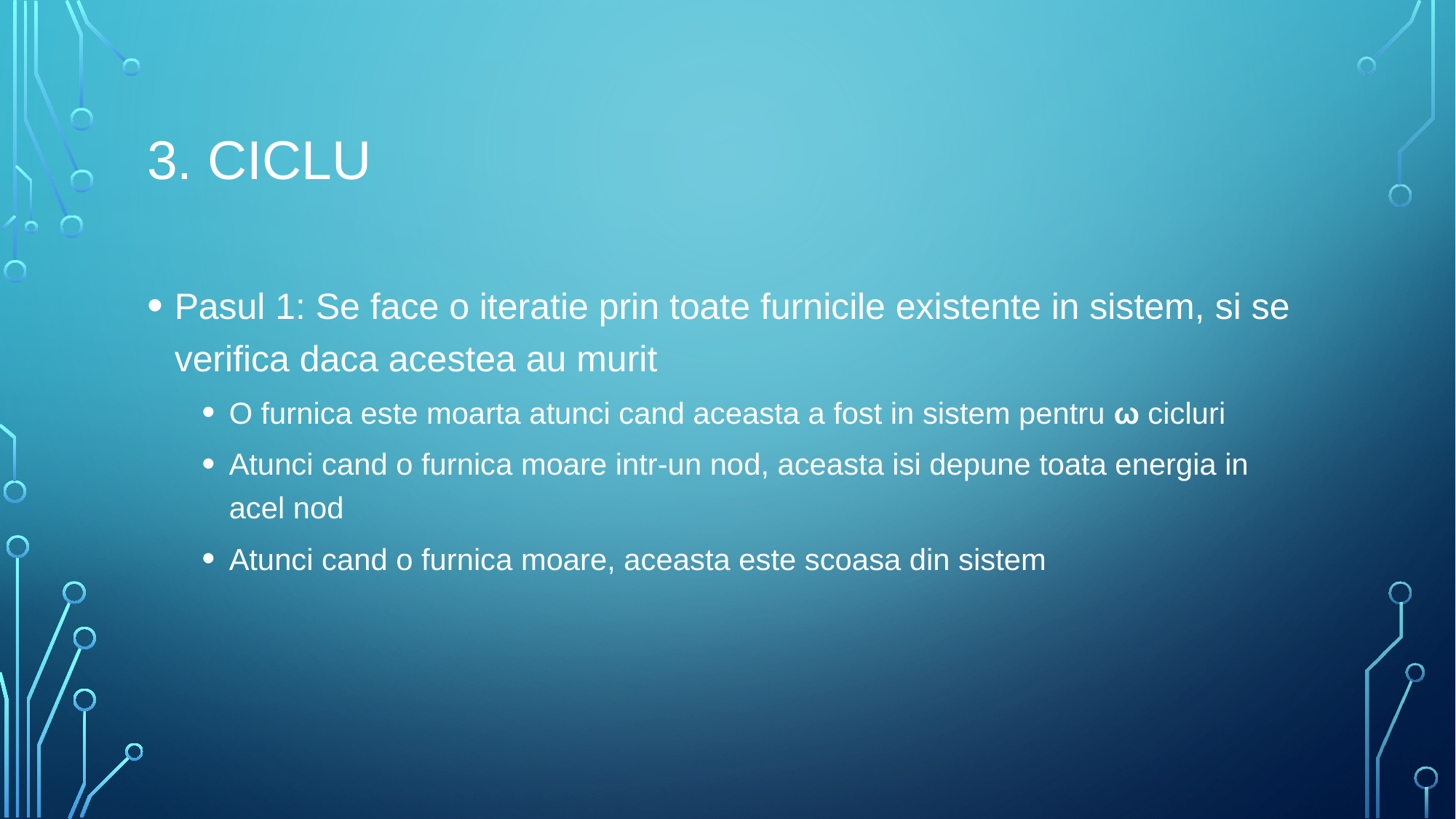

# 3. Ciclu
Pasul 1: Se face o iteratie prin toate furnicile existente in sistem, si se verifica daca acestea au murit
O furnica este moarta atunci cand aceasta a fost in sistem pentru ω cicluri
Atunci cand o furnica moare intr-un nod, aceasta isi depune toata energia in acel nod
Atunci cand o furnica moare, aceasta este scoasa din sistem